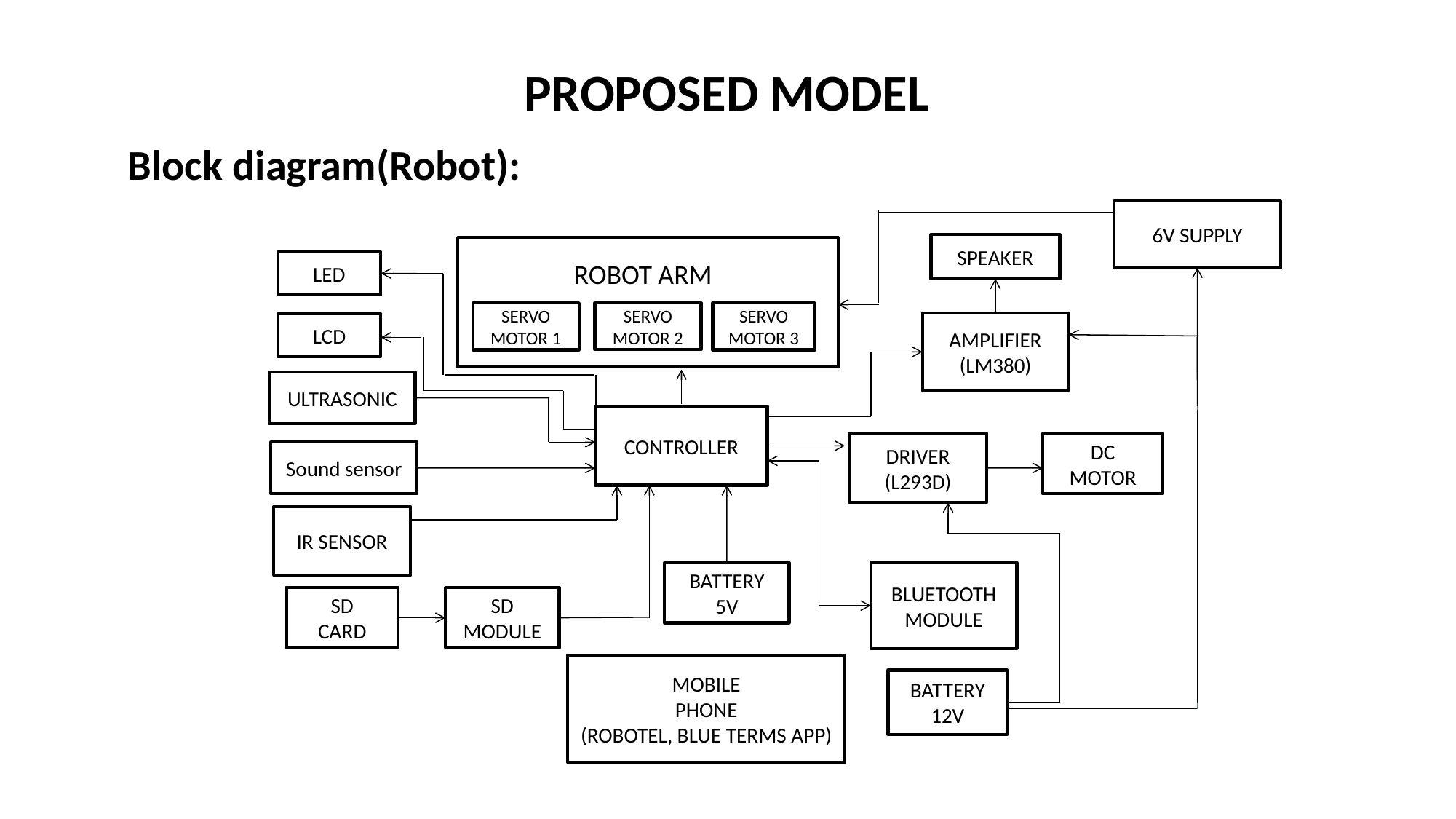

PROPOSED MODEL
Block diagram(Robot):
6V SUPPLY
SPEAKER

LED
ROBOT ARM
SERVO MOTOR 2
SERVO MOTOR 1
SERVO MOTOR 3
AMPLIFIER
(LM380)
LCD
ULTRASONIC
CONTROLLER
DRIVER
(L293D)
DC
MOTOR
Sound sensor
IR SENSOR
BATTERY
5V
BLUETOOTH
MODULE
SD
CARD
SD
MODULE
MOBILE
PHONE
(ROBOTEL, BLUE TERMS APP)
BATTERY
12V